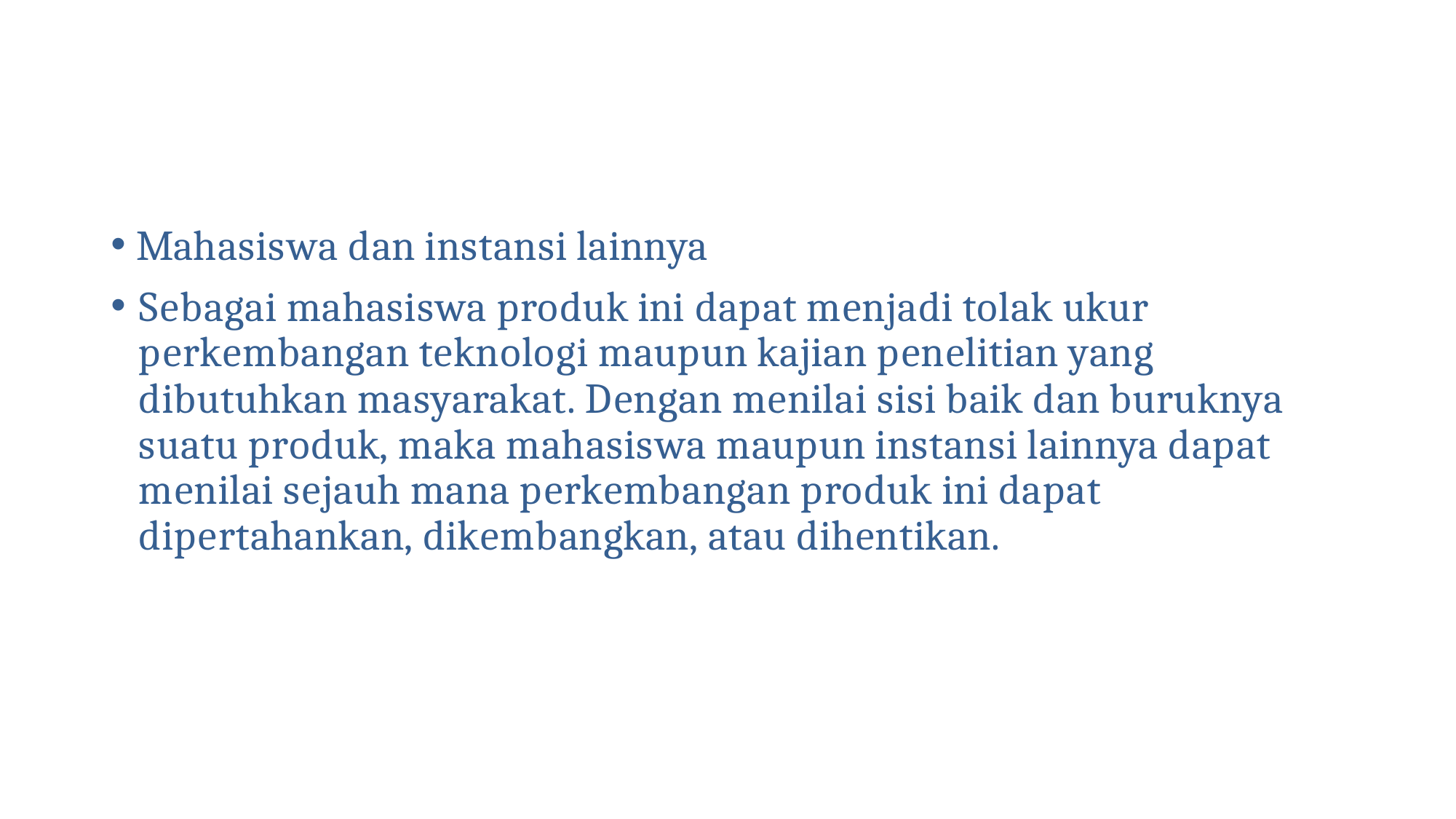

#
Mahasiswa dan instansi lainnya
Sebagai mahasiswa produk ini dapat menjadi tolak ukur perkembangan teknologi maupun kajian penelitian yang dibutuhkan masyarakat. Dengan menilai sisi baik dan buruknya suatu produk, maka mahasiswa maupun instansi lainnya dapat menilai sejauh mana perkembangan produk ini dapat dipertahankan, dikembangkan, atau dihentikan.